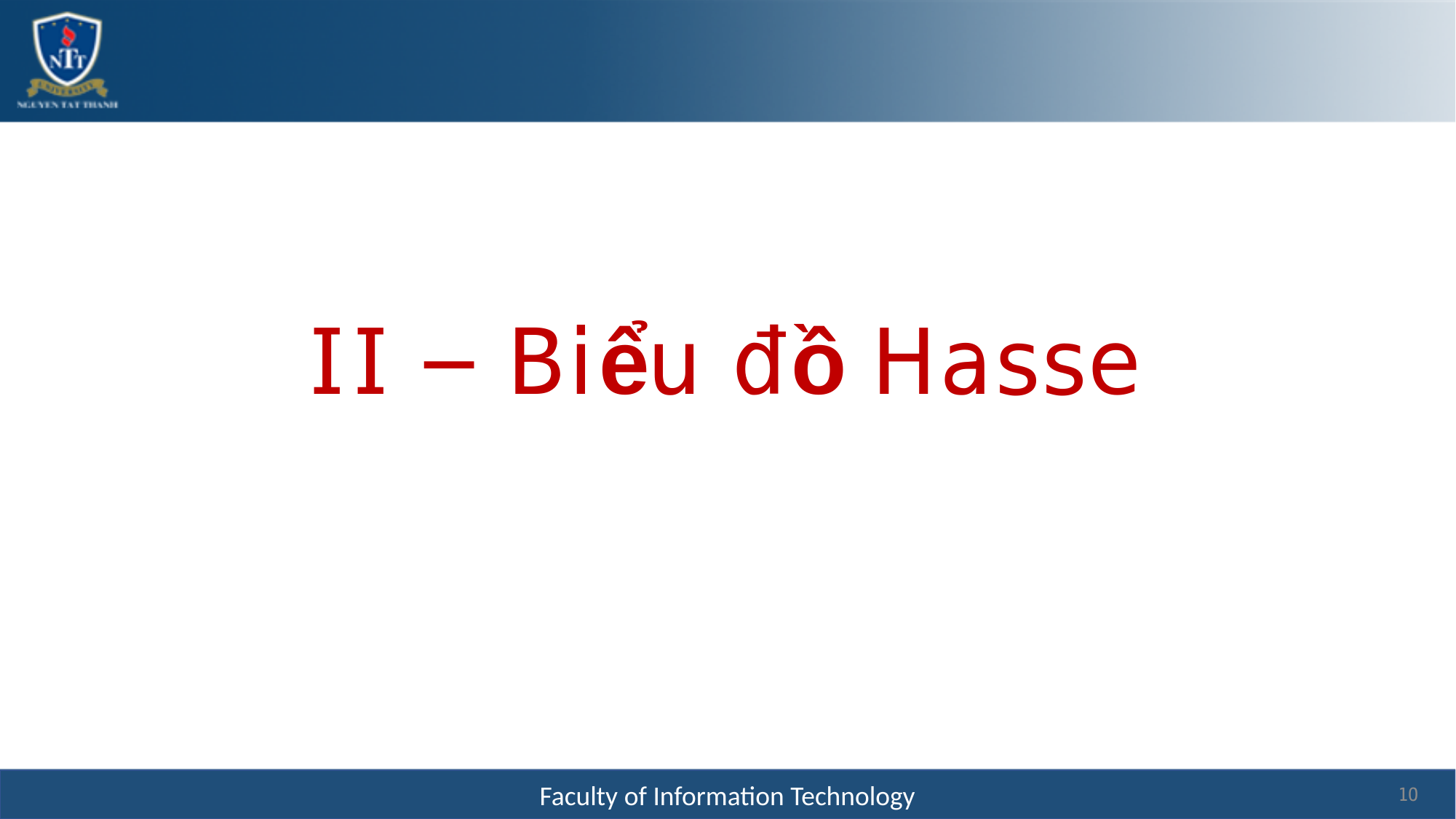

# II – Biểu đồ Hasse

10